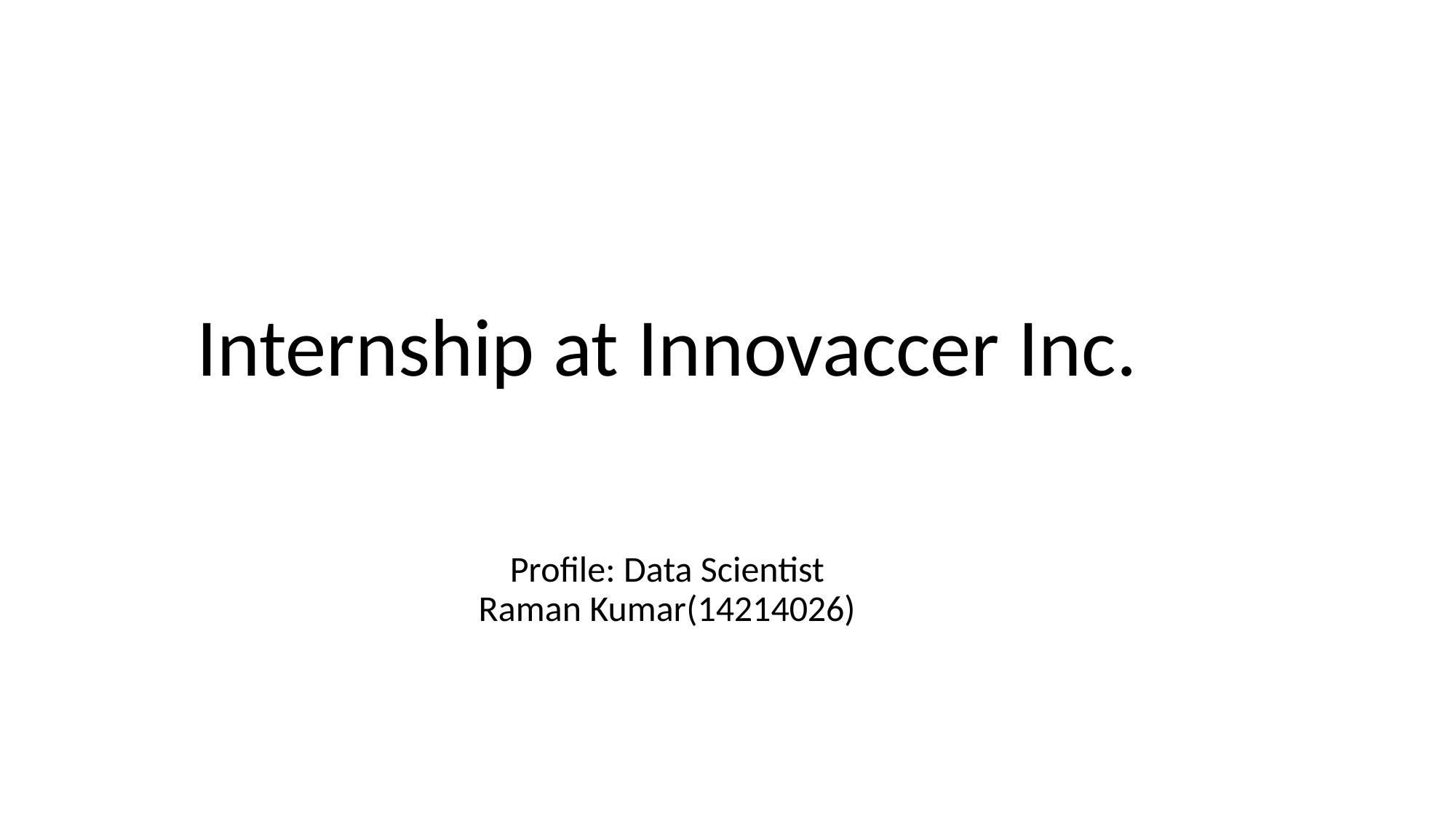

# Internship at Innovaccer Inc.

Profile: Data Scientist
Raman Kumar(14214026)